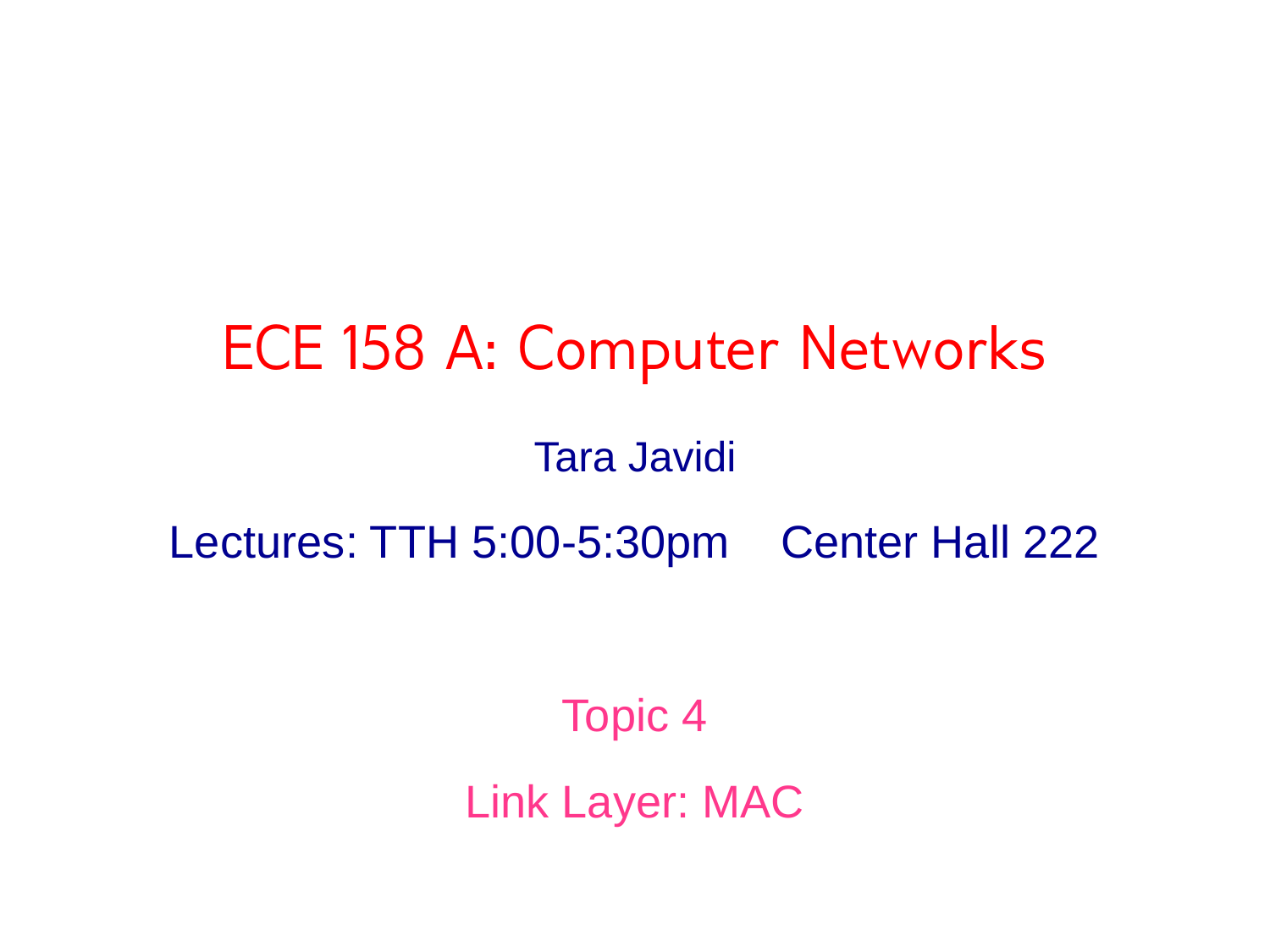

# ECE 158 A: Computer Networks
Tara Javidi
Lectures: TTH 5:00-5:30pm    Center Hall 222

Topic 4
Link Layer: MAC